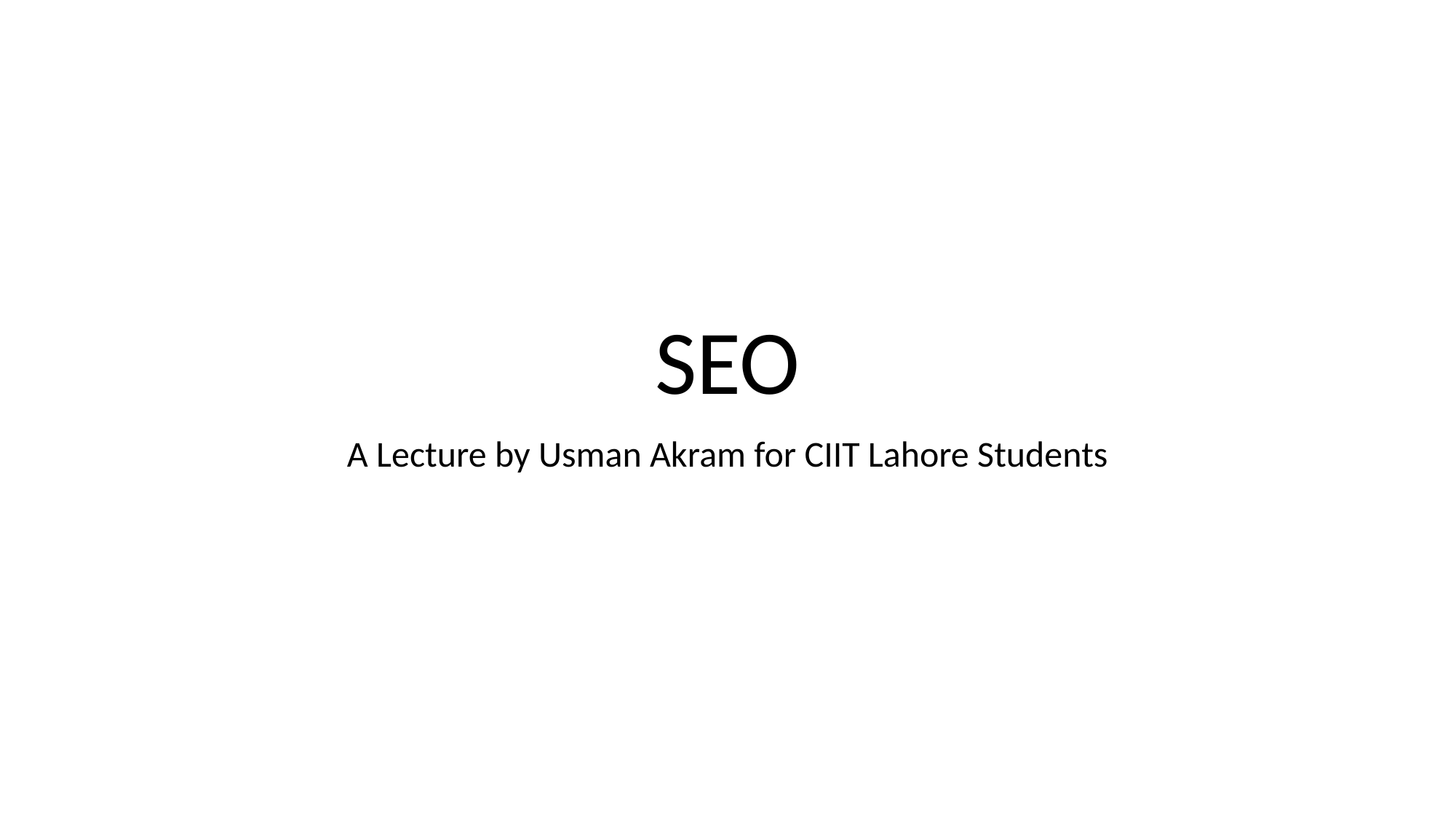

# SEO
A Lecture by Usman Akram for CIIT Lahore Students